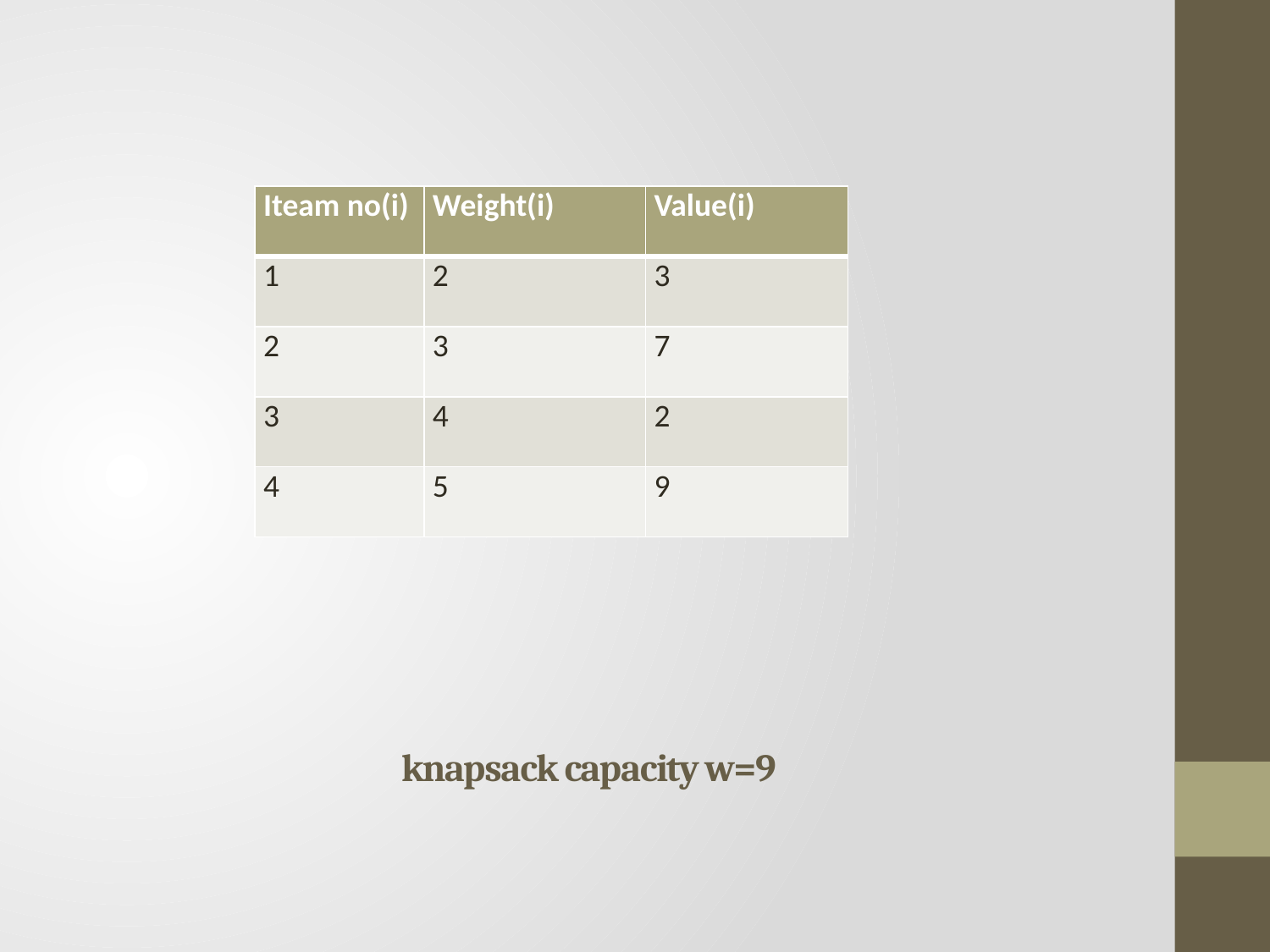

# knapsack capacity w=9
| Iteam no(i) | Weight(i) | Value(i) |
| --- | --- | --- |
| 1 | 2 | 3 |
| 2 | 3 | 7 |
| 3 | 4 | 2 |
| 4 | 5 | 9 |